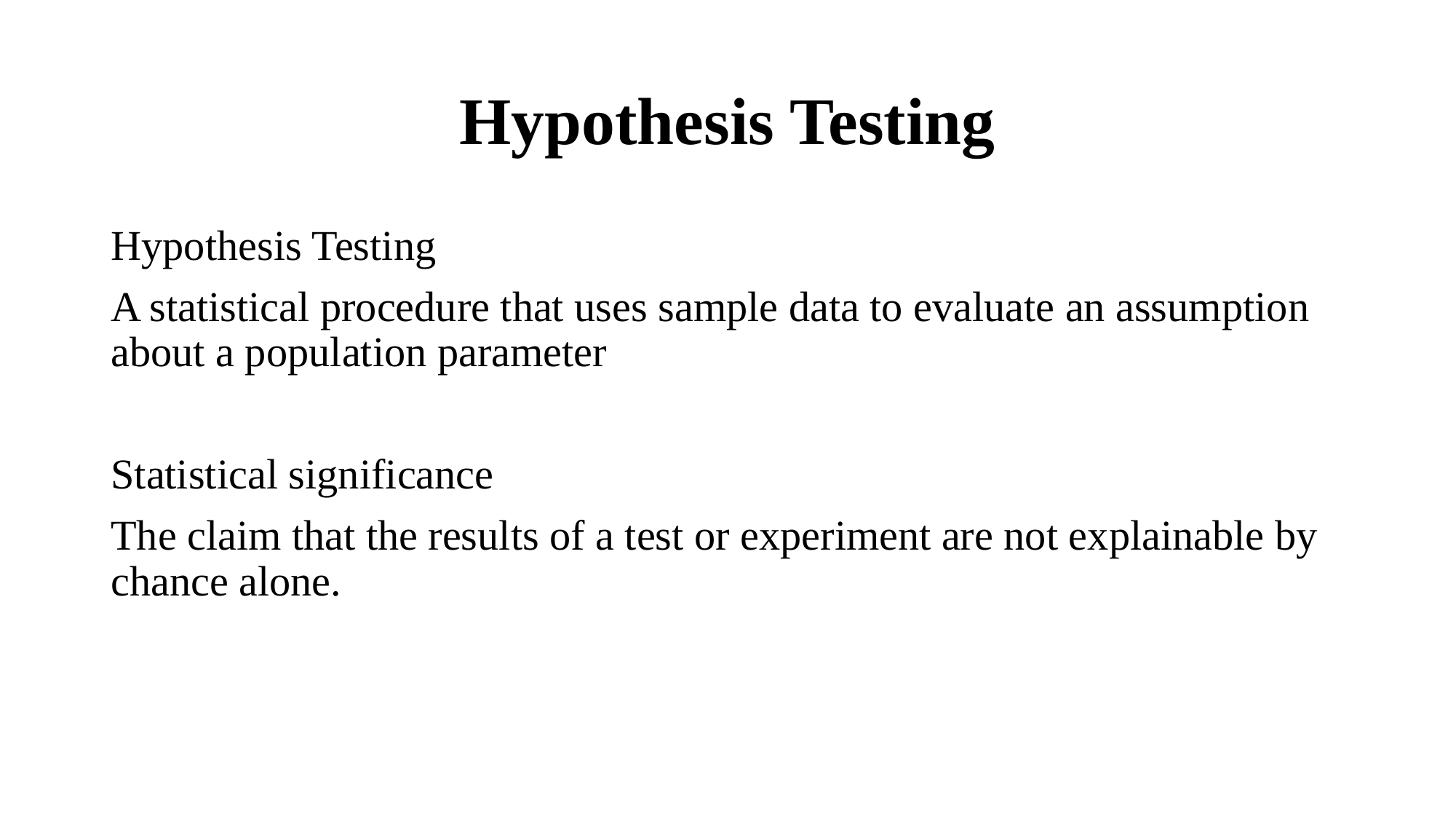

# Hypothesis Testing
Hypothesis Testing
A statistical procedure that uses sample data to evaluate an assumption about a population parameter

Statistical significance
The claim that the results of a test or experiment are not explainable by chance alone.